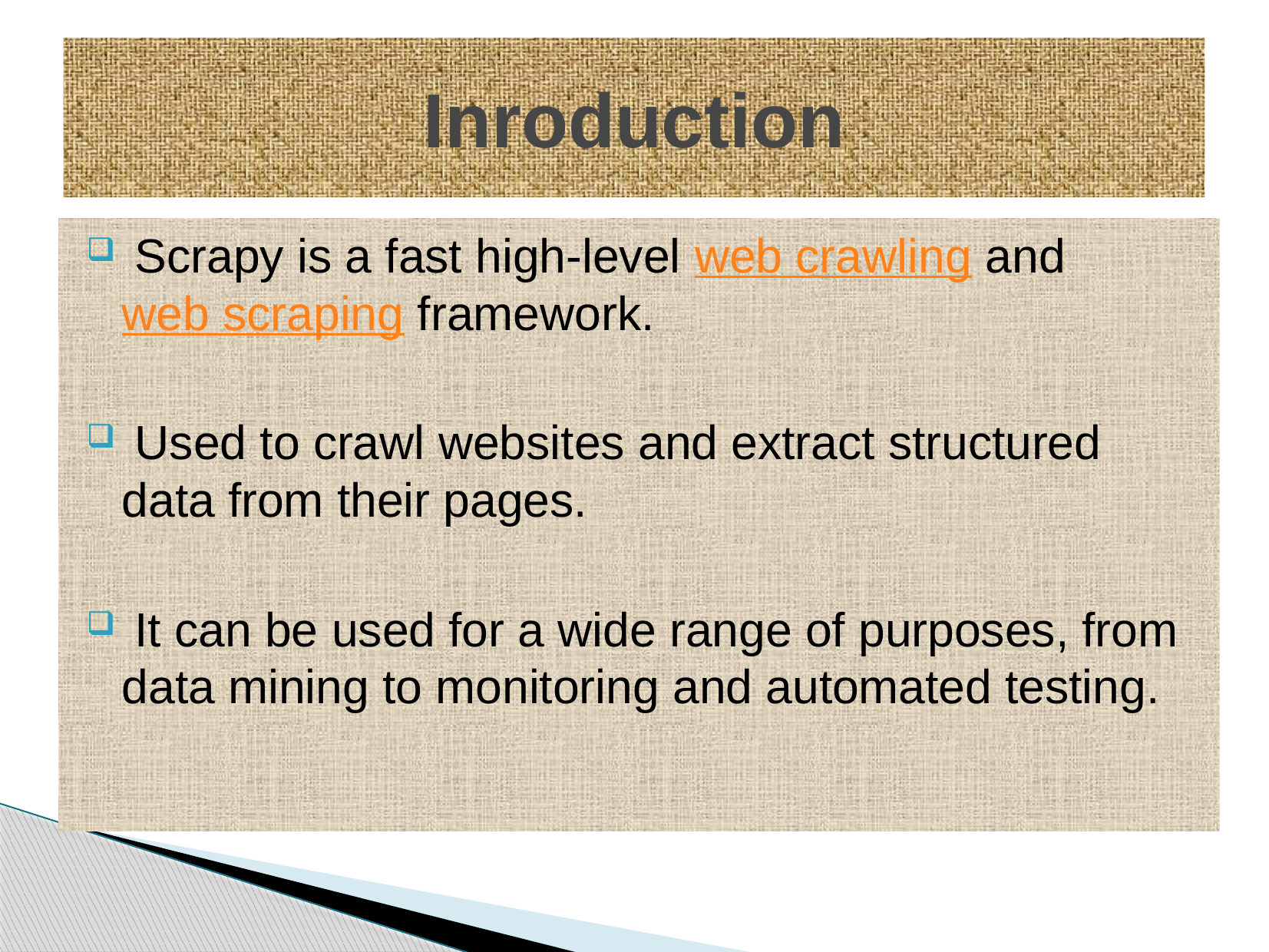

# Inroduction
 Scrapy is a fast high-level web crawling and web scraping framework.

 Used to crawl websites and extract structured data from their pages.

 It can be used for a wide range of purposes, from data mining to monitoring and automated testing.